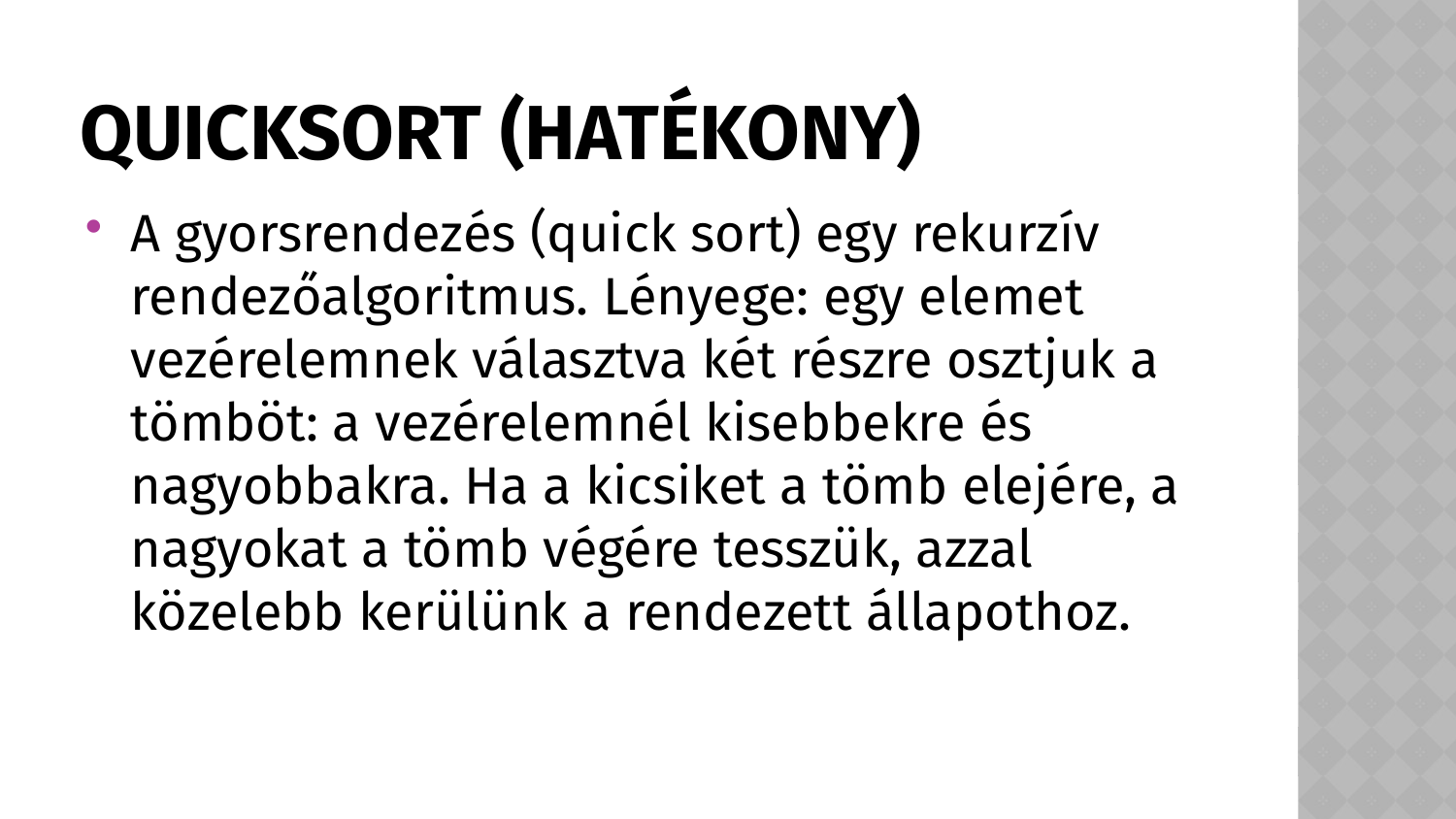

# Quicksort (hatékony)
A gyorsrendezés (quick sort) egy rekurzív rendezőalgoritmus. Lényege: egy elemet vezérelemnek választva két részre osztjuk a tömböt: a vezérelemnél kisebbekre és nagyobbakra. Ha a kicsiket a tömb elejére, a nagyokat a tömb végére tesszük, azzal közelebb kerülünk a rendezett állapothoz.